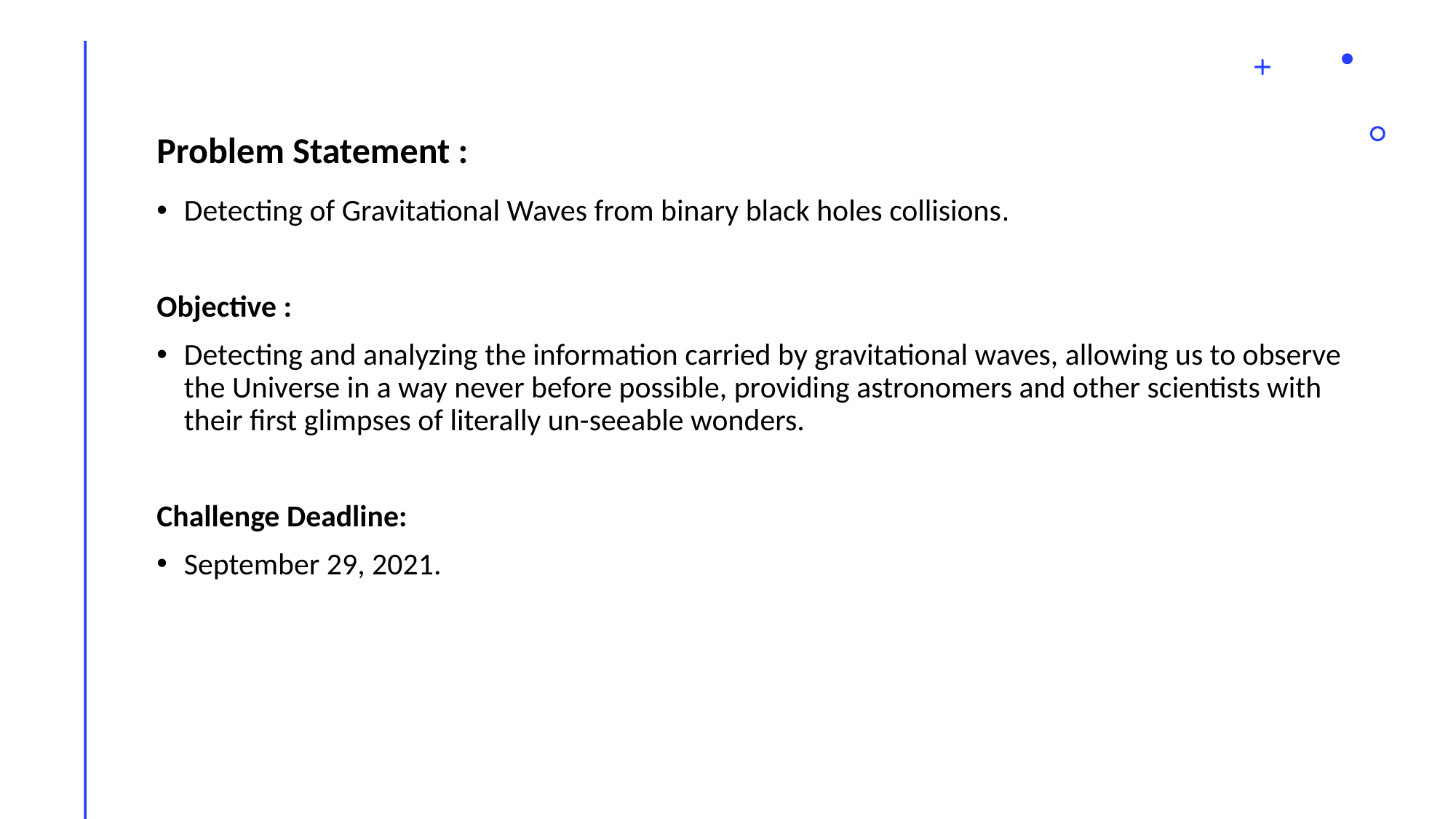

Problem Statement :
Detecting of Gravitational Waves from binary black holes collisions.

Objective :
Detecting and analyzing the information carried by gravitational waves, allowing us to observe the Universe in a way never before possible, providing astronomers and other scientists with their first glimpses of literally un-seeable wonders.

Challenge Deadline:
September 29, 2021.